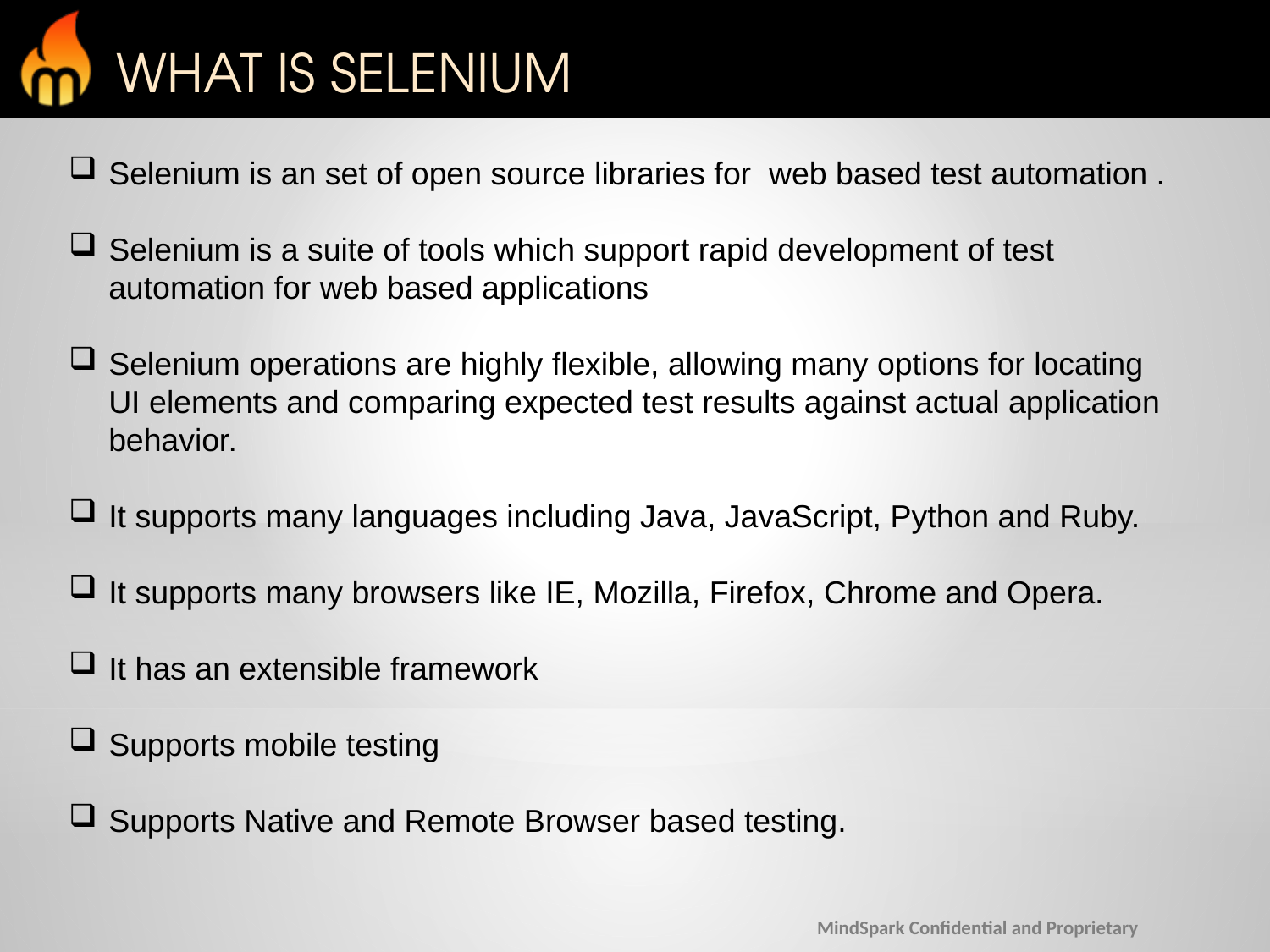

WHAT IS SELENIUM
Selenium is an set of open source libraries for  web based test automation .

Selenium is a suite of tools which support rapid development of test automation for web based applications

Selenium operations are highly flexible, allowing many options for locating UI elements and comparing expected test results against actual application behavior.

It supports many languages including Java, JavaScript, Python and Ruby.

It supports many browsers like IE, Mozilla, Firefox, Chrome and Opera.

It has an extensible framework

Supports mobile testing

Supports Native and Remote Browser based testing.

MindSpark Confidential and Proprietary